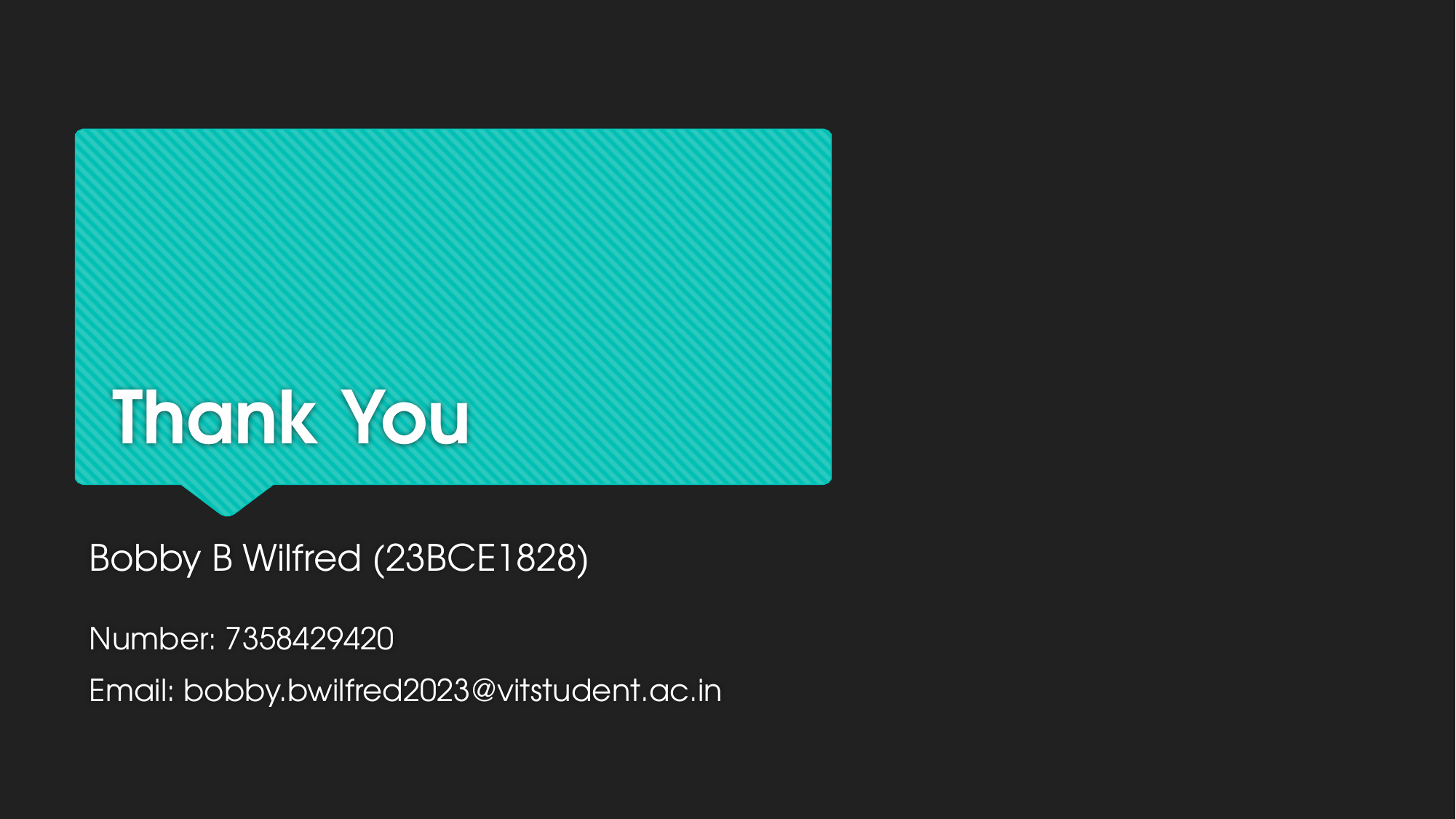

# Thank You
Bobby B Wilfred (23BCE1828)
Number: 7358429420
Email: bobby.bwilfred2023@vitstudent.ac.in